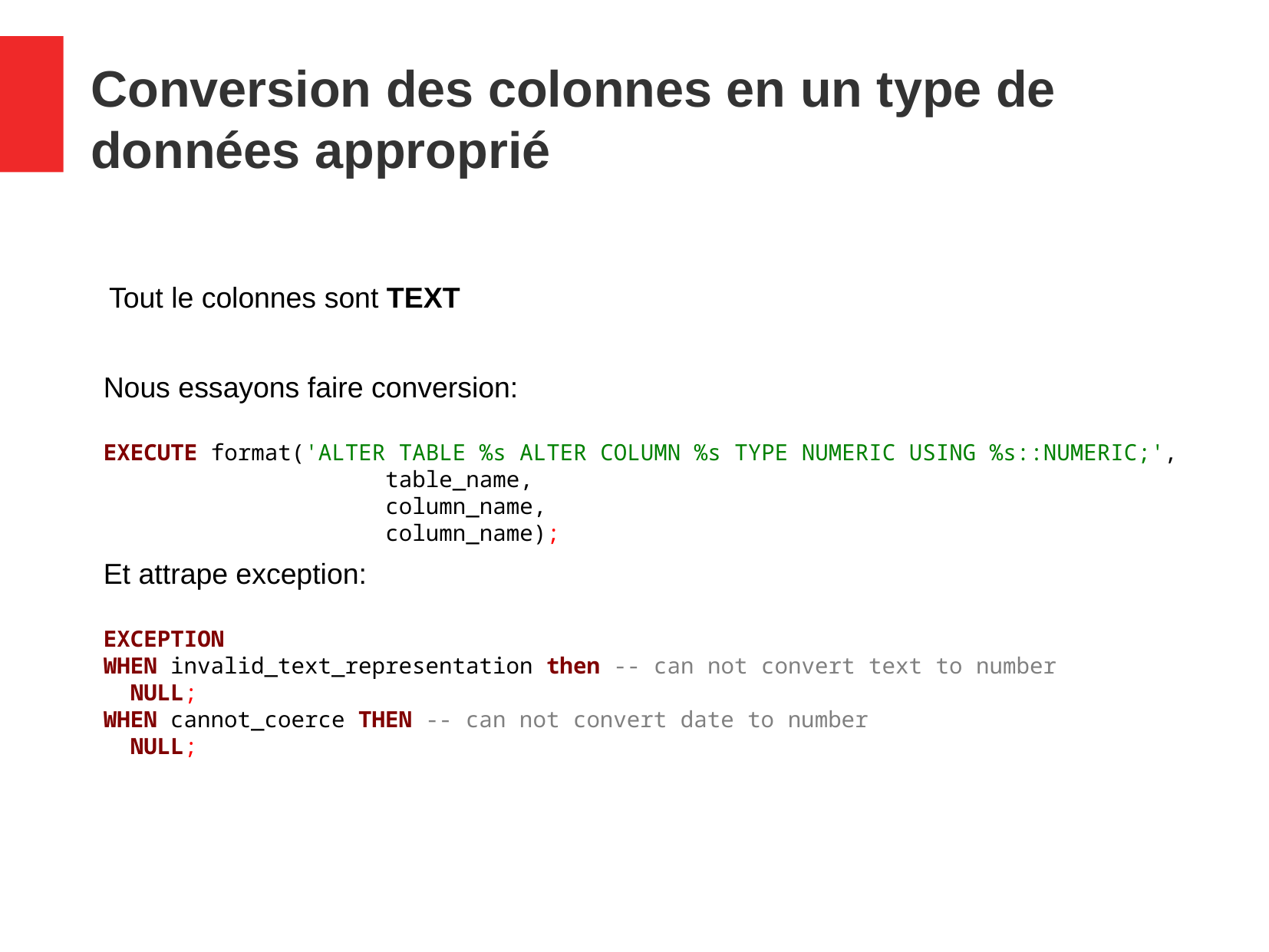

Conversion des colonnes en un type de données approprié
Tout le colonnes sont TEXT
Nous essayons faire conversion:

EXECUTE format('ALTER TABLE %s ALTER COLUMN %s TYPE NUMERIC USING %s::NUMERIC;',
                     table_name,
                     column_name,
                     column_name);
Et attrape exception:

EXCEPTION
WHEN invalid_text_representation then -- can not convert text to number
  NULL;
WHEN cannot_coerce THEN -- can not convert date to number
  NULL;